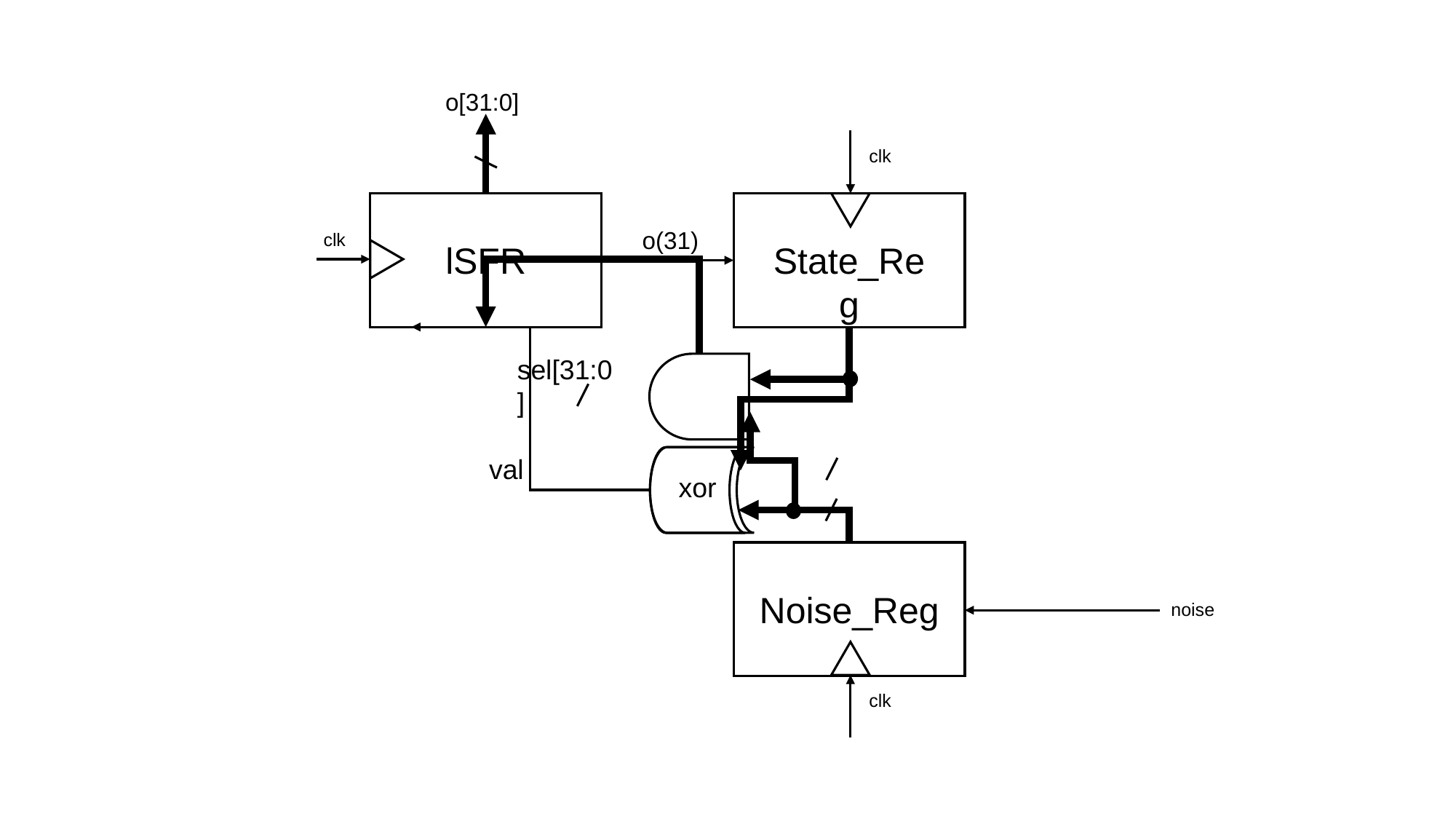

o[31:0]
clk

State_Reg

lSFR
o(31)
clk

sel[31:0]

val

xor

Noise_Reg
noise

clk